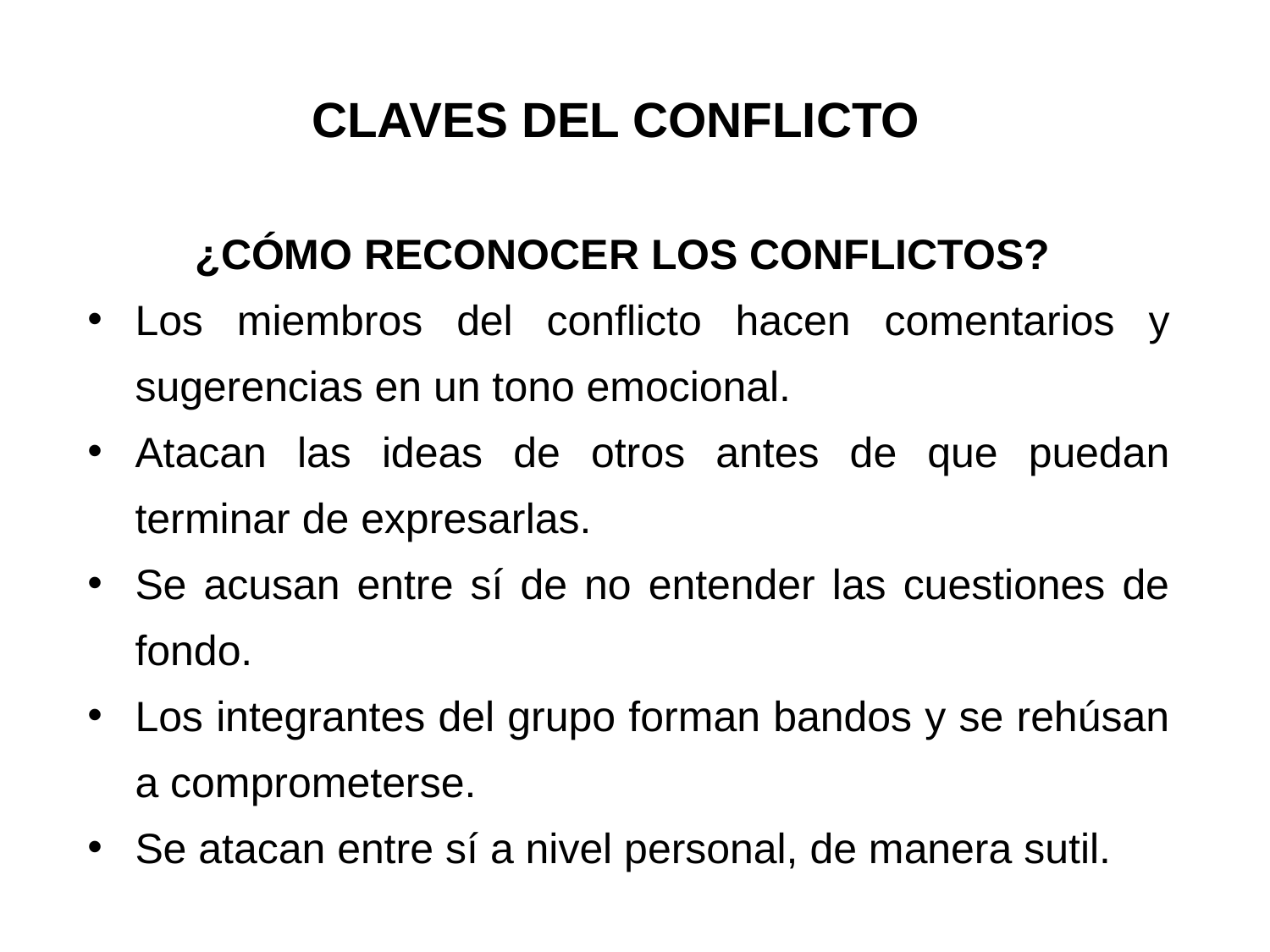

# CLAVES DEL CONFLICTO
¿CÓMO RECONOCER LOS CONFLICTOS?
Los miembros del conflicto hacen comentarios y sugerencias en un tono emocional.
Atacan las ideas de otros antes de que puedan terminar de expresarlas.
Se acusan entre sí de no entender las cuestiones de fondo.
Los integrantes del grupo forman bandos y se rehúsan a comprometerse.
Se atacan entre sí a nivel personal, de manera sutil.